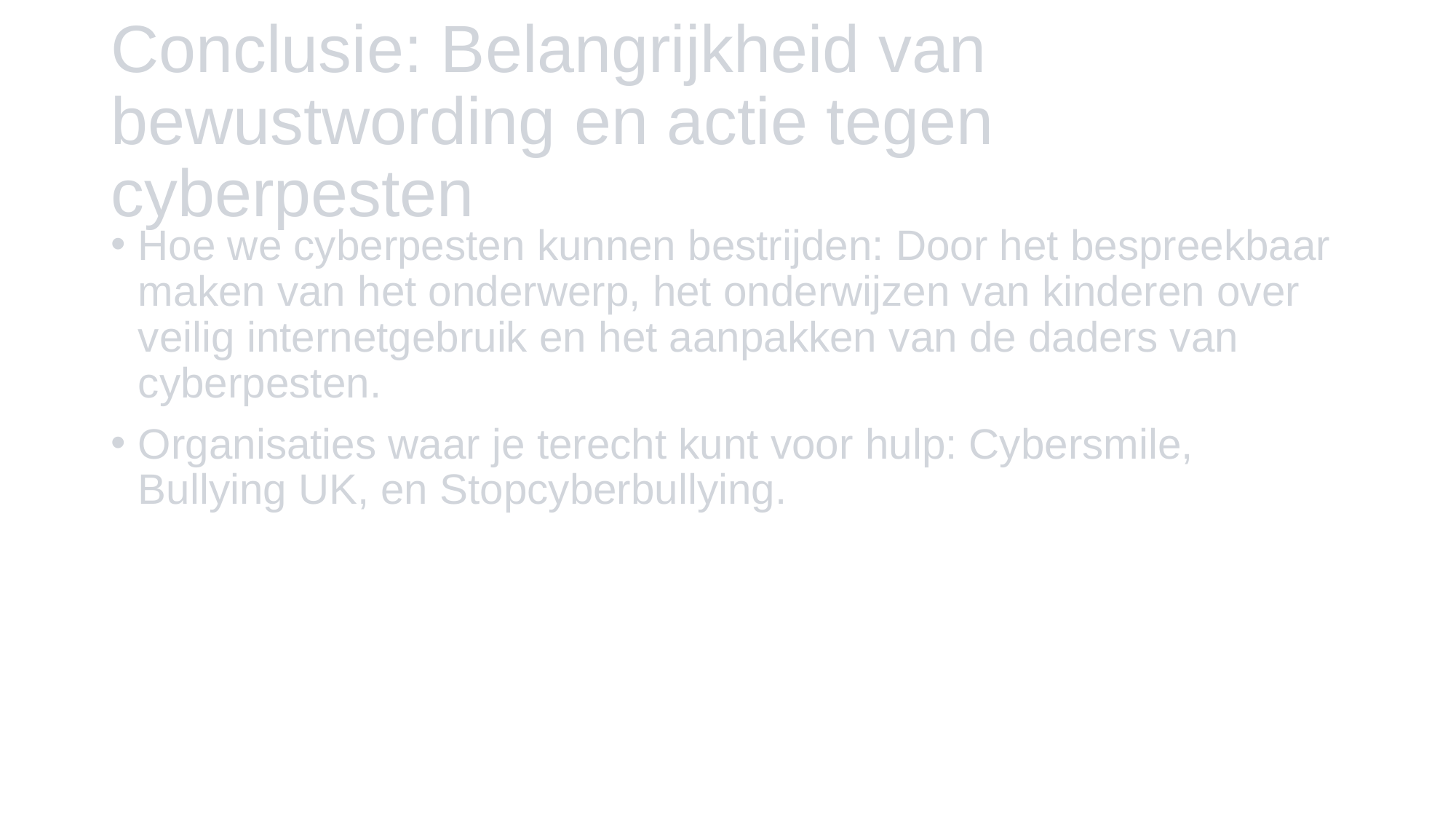

# Conclusie: Belangrijkheid van bewustwording en actie tegen cyberpesten
Hoe we cyberpesten kunnen bestrijden: Door het bespreekbaar maken van het onderwerp, het onderwijzen van kinderen over veilig internetgebruik en het aanpakken van de daders van cyberpesten.
Organisaties waar je terecht kunt voor hulp: Cybersmile, Bullying UK, en Stopcyberbullying.